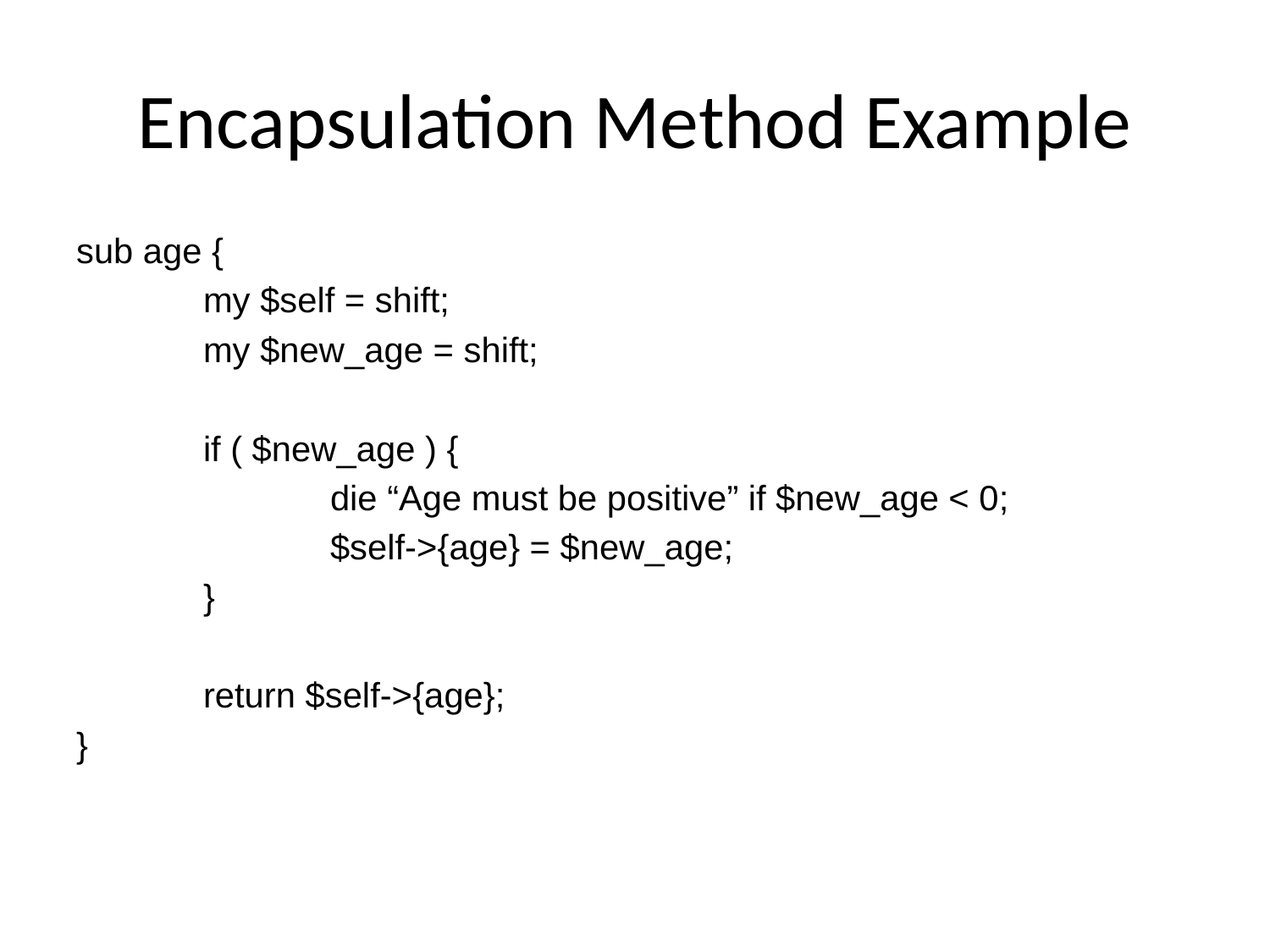

# Encapsulation Method Example
sub age {
	my $self = shift;
	my $new_age = shift;

	if ( $new_age ) {
		die “Age must be positive” if $new_age < 0;
		$self->{age} = $new_age;
	}

	return $self->{age};
}